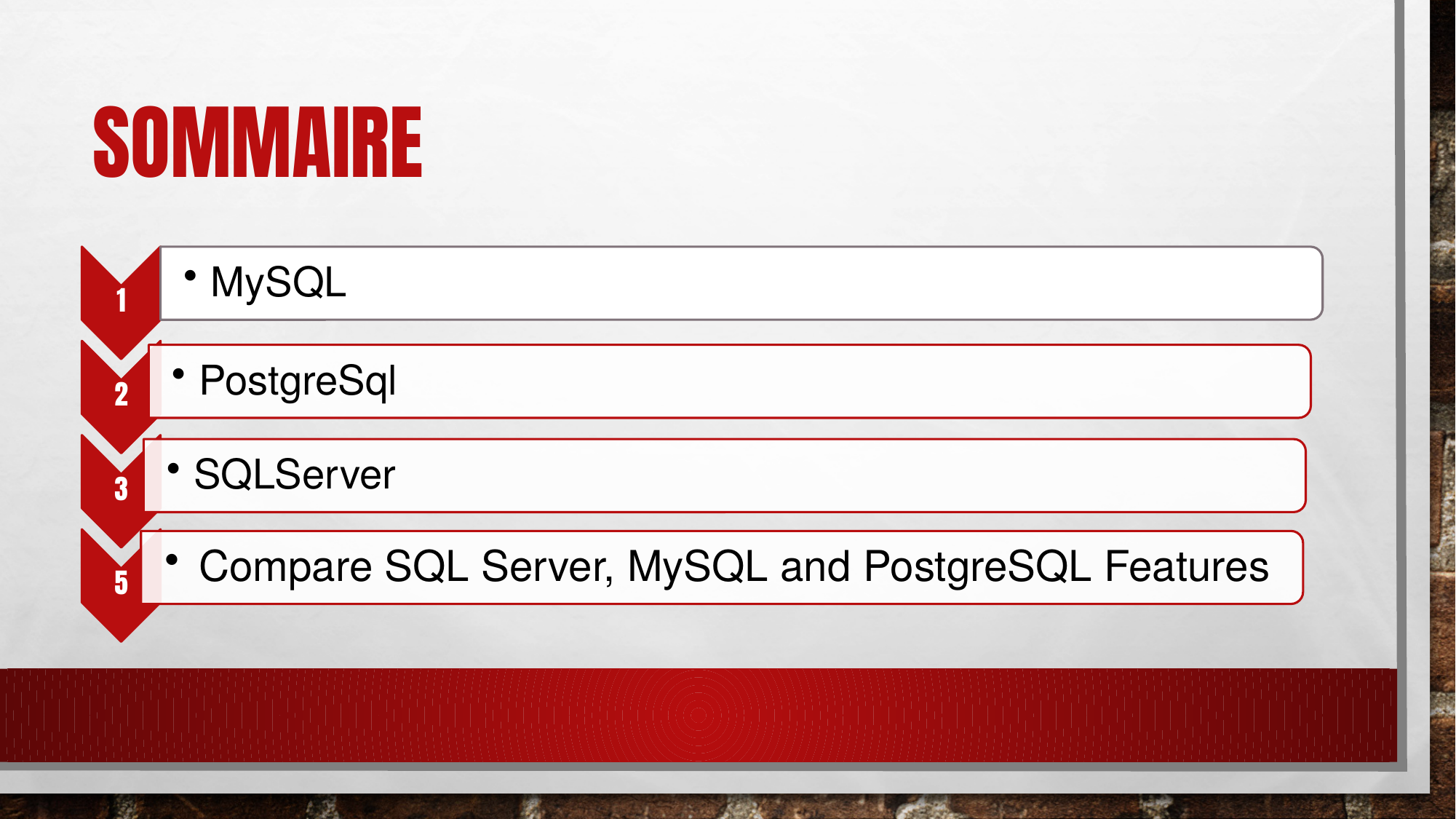

# Sommaire
1
MySQL
2
PostgreSql
3
SQLServer
5
Compare SQL Server, MySQL and PostgreSQL Features